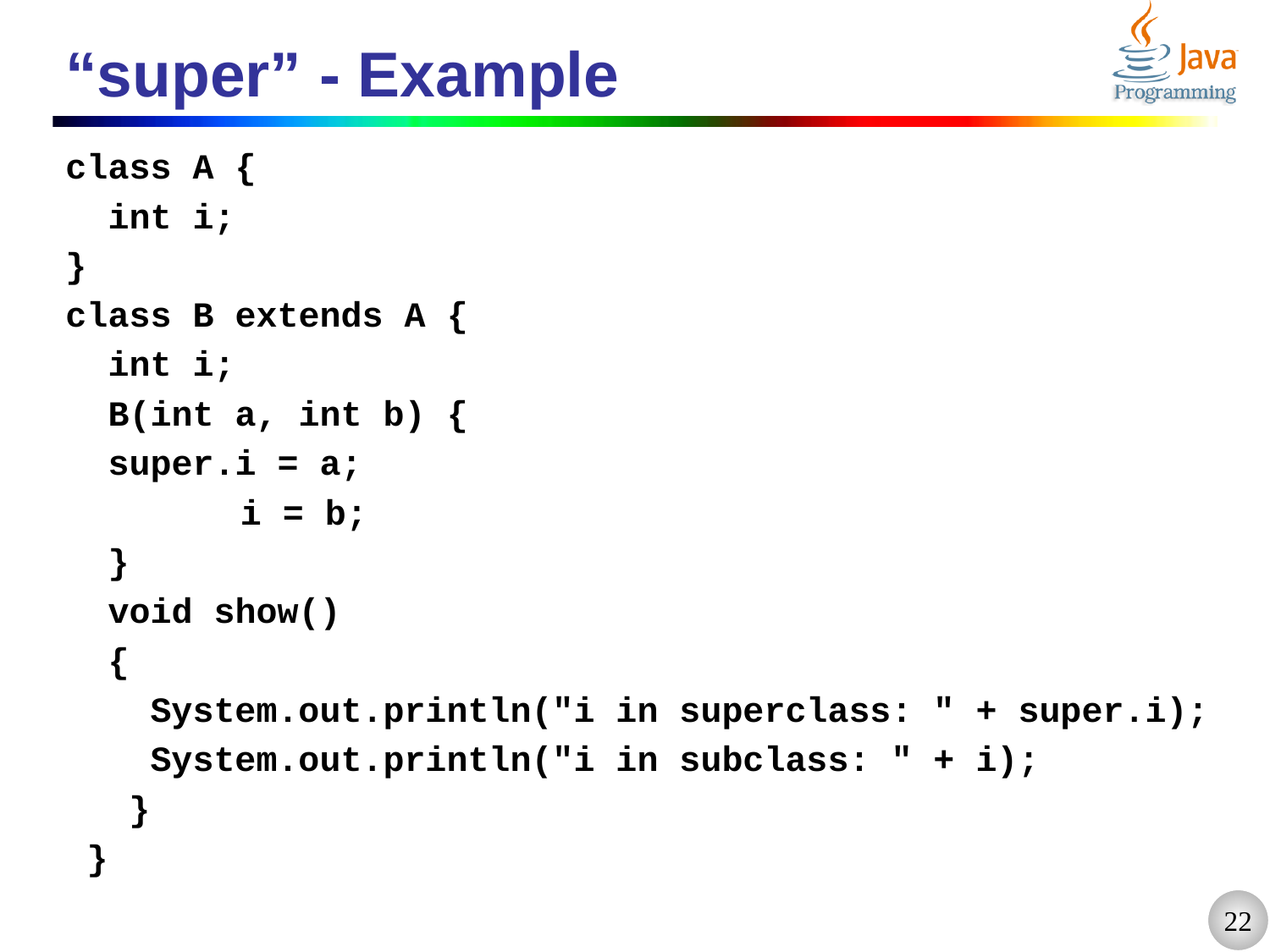

# “super” - Example
class A {
  int i;
}
class B extends A {
  int i;
  B(int a, int b) {
  super.i = a;
		i = b;
  }
  void show()
  {
    System.out.println("i in superclass: " + super.i);
    System.out.println("i in subclass: " + i);
   }
 }